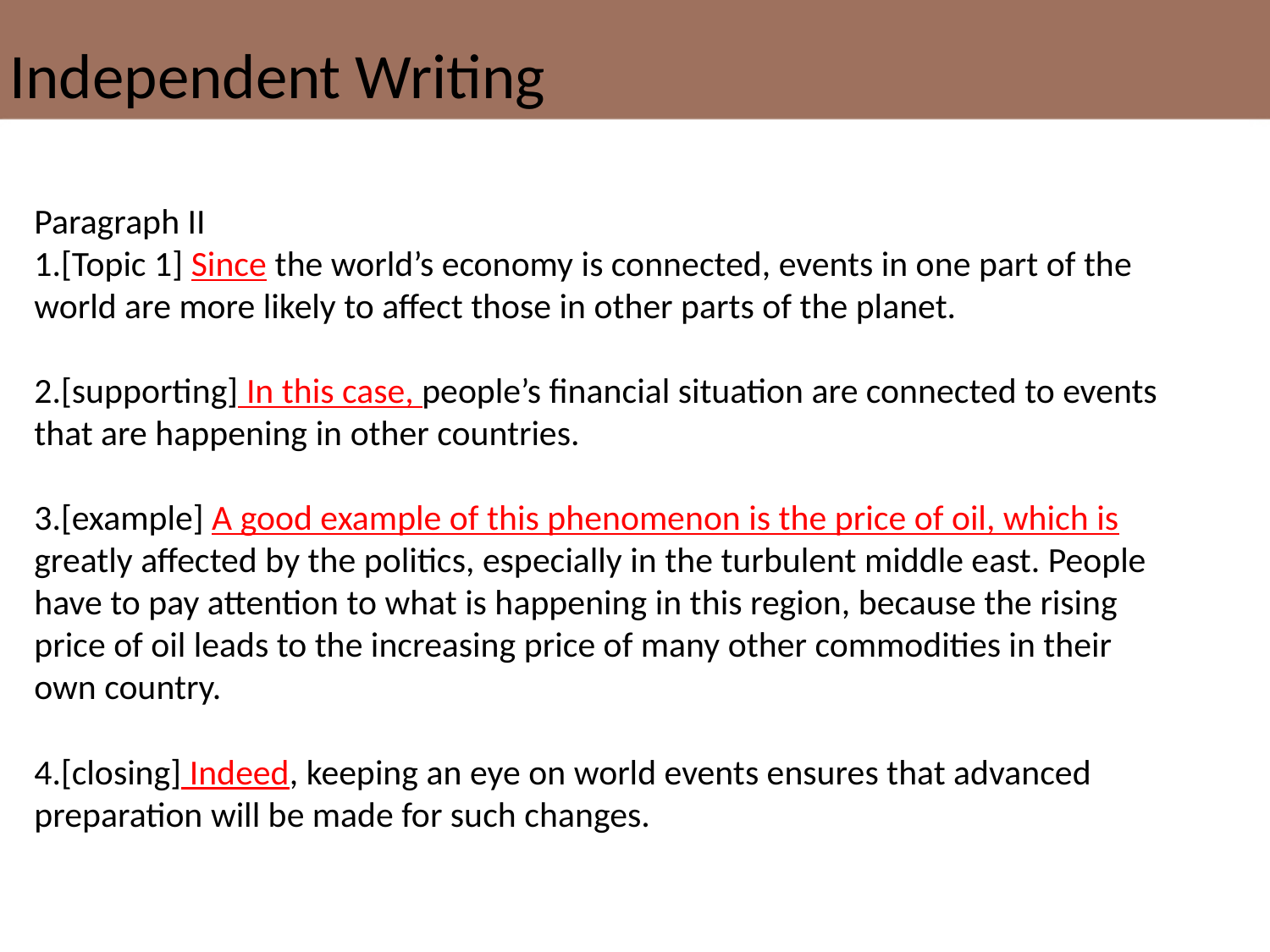

Independent Writing

Paragraph II
1.[Topic 1] Since the world’s economy is connected, events in one part of the world are more likely to affect those in other parts of the planet.

2.[supporting] In this case, people’s financial situation are connected to events that are happening in other countries.

3.[example] A good example of this phenomenon is the price of oil, which is greatly affected by the politics, especially in the turbulent middle east. People have to pay attention to what is happening in this region, because the rising price of oil leads to the increasing price of many other commodities in their own country.

4.[closing] Indeed, keeping an eye on world events ensures that advanced preparation will be made for such changes.